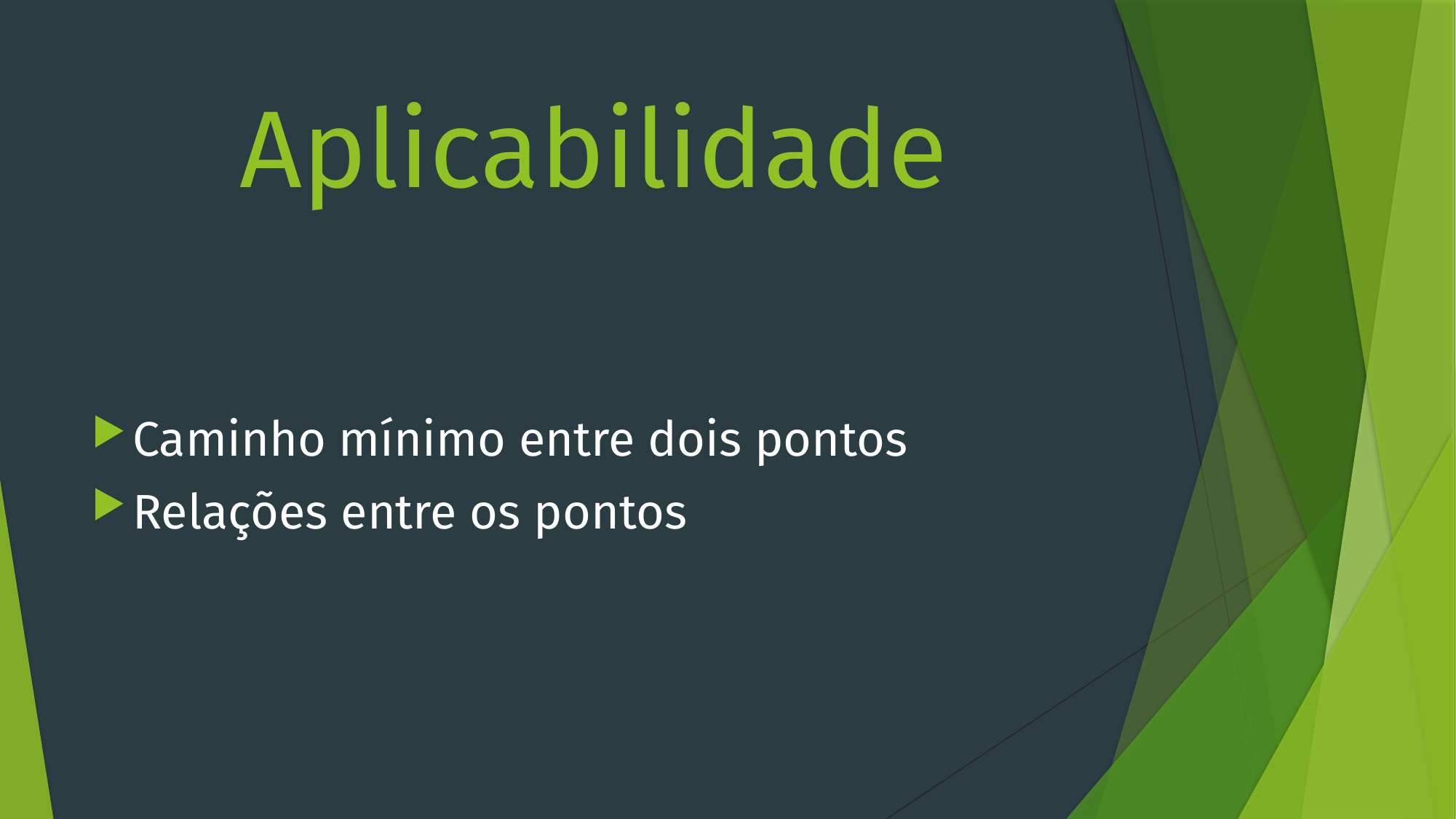

# Aplicabilidade

Caminho mínimo entre dois pontos
Relações entre os pontos